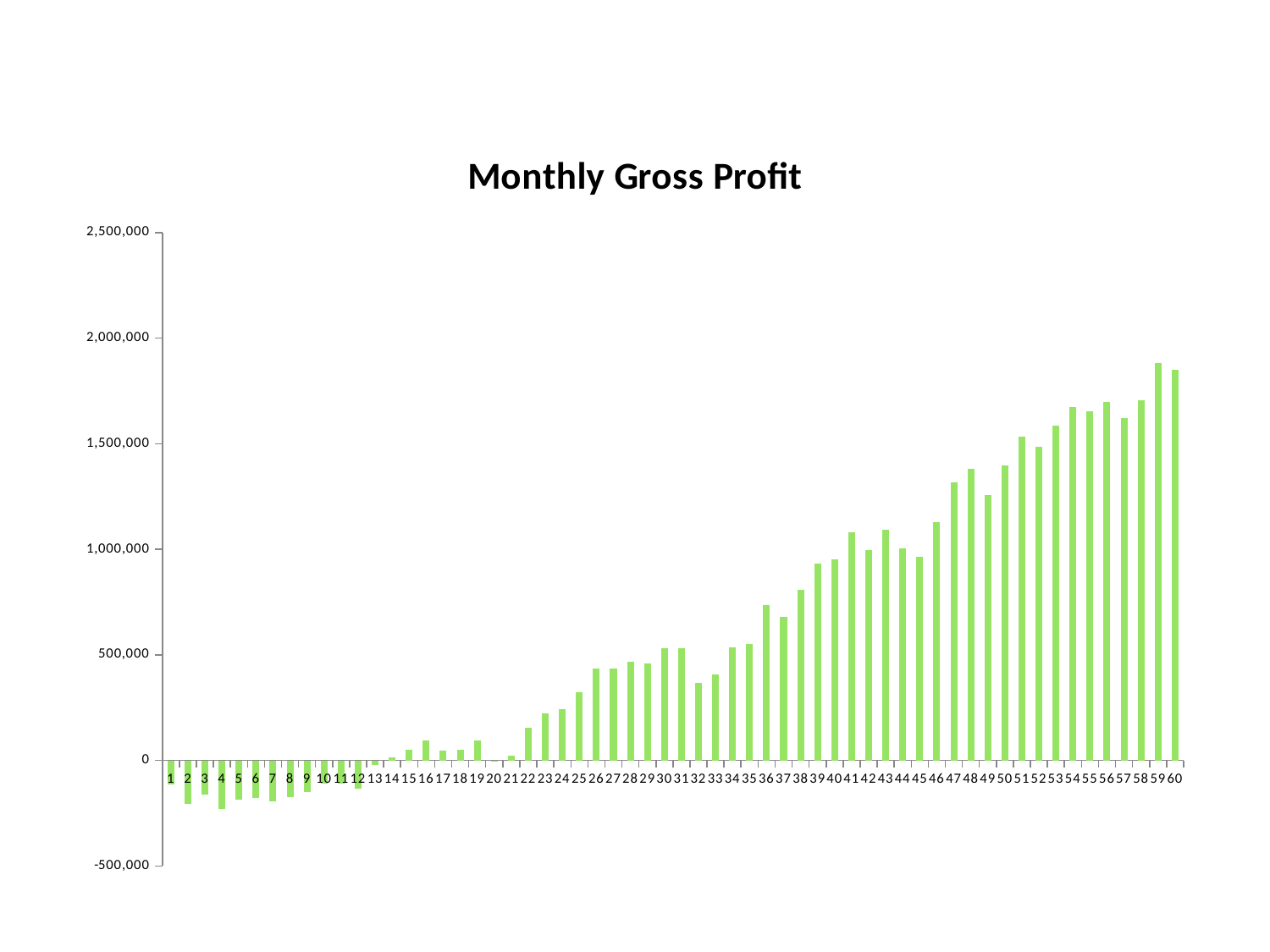

### Chart: Monthly Gross Profit

| Category | Gross Profit |
|---|---|
| 1 | -112138.91399999999 |
| 2 | -208266.96199999982 |
| 3 | -162476.63000000024 |
| 4 | -231894.84800000046 |
| 5 | -187741.52399999998 |
| 6 | -179235.00800000015 |
| 7 | -192435.65399999917 |
| 8 | -173033.42400000198 |
| 9 | -148550.53799999855 |
| 10 | -110088.00600000215 |
| 11 | -111433.02599999984 |
| 12 | -133656.99599999725 |
| 13 | -21175.541999988258 |
| 14 | 14550.275999992155 |
| 15 | 49588.21200001007 |
| 16 | 94103.99400000228 |
| 17 | 44476.03400001209 |
| 18 | 52197.352000013925 |
| 19 | 92329.58400000539 |
| 20 | -5904.057999981567 |
| 21 | 21345.207999981474 |
| 22 | 156154.67400000896 |
| 23 | 222242.68199998746 |
| 24 | 241977.11400001682 |
| 25 | 322385.38599999994 |
| 26 | 433583.3980000494 |
| 27 | 436604.3919999618 |
| 28 | 465836.2999999812 |
| 29 | 458340.76999999397 |
| 30 | 530178.0880000256 |
| 31 | 531647.3260000004 |
| 32 | 368602.6419998193 |
| 33 | 407088.6419999404 |
| 34 | 534786.3760000616 |
| 35 | 551799.9539999478 |
| 36 | 735159.2420000136 |
| 37 | 678004.7700000918 |
| 38 | 808741.3179999087 |
| 39 | 933758.7979998812 |
| 40 | 953640.0180000579 |
| 41 | 1079788.025999995 |
| 42 | 997467.702000076 |
| 43 | 1092666.3659998253 |
| 44 | 1002155.8100001011 |
| 45 | 963472.0940000378 |
| 46 | 1129771.2820002567 |
| 47 | 1318724.316000156 |
| 48 | 1382171.169999998 |
| 49 | 1257753.7780000716 |
| 50 | 1398174.2159998622 |
| 51 | 1533193.9059997834 |
| 52 | 1485717.3640000597 |
| 53 | 1586853.3039998151 |
| 54 | 1673493.0959996246 |
| 55 | 1653778.8420000598 |
| 56 | 1699668.4840001427 |
| 57 | 1621296.8240000214 |
| 58 | 1704392.8520003147 |
| 59 | 1884188.6420008652 |
| 60 | 1851501.7279998139 |